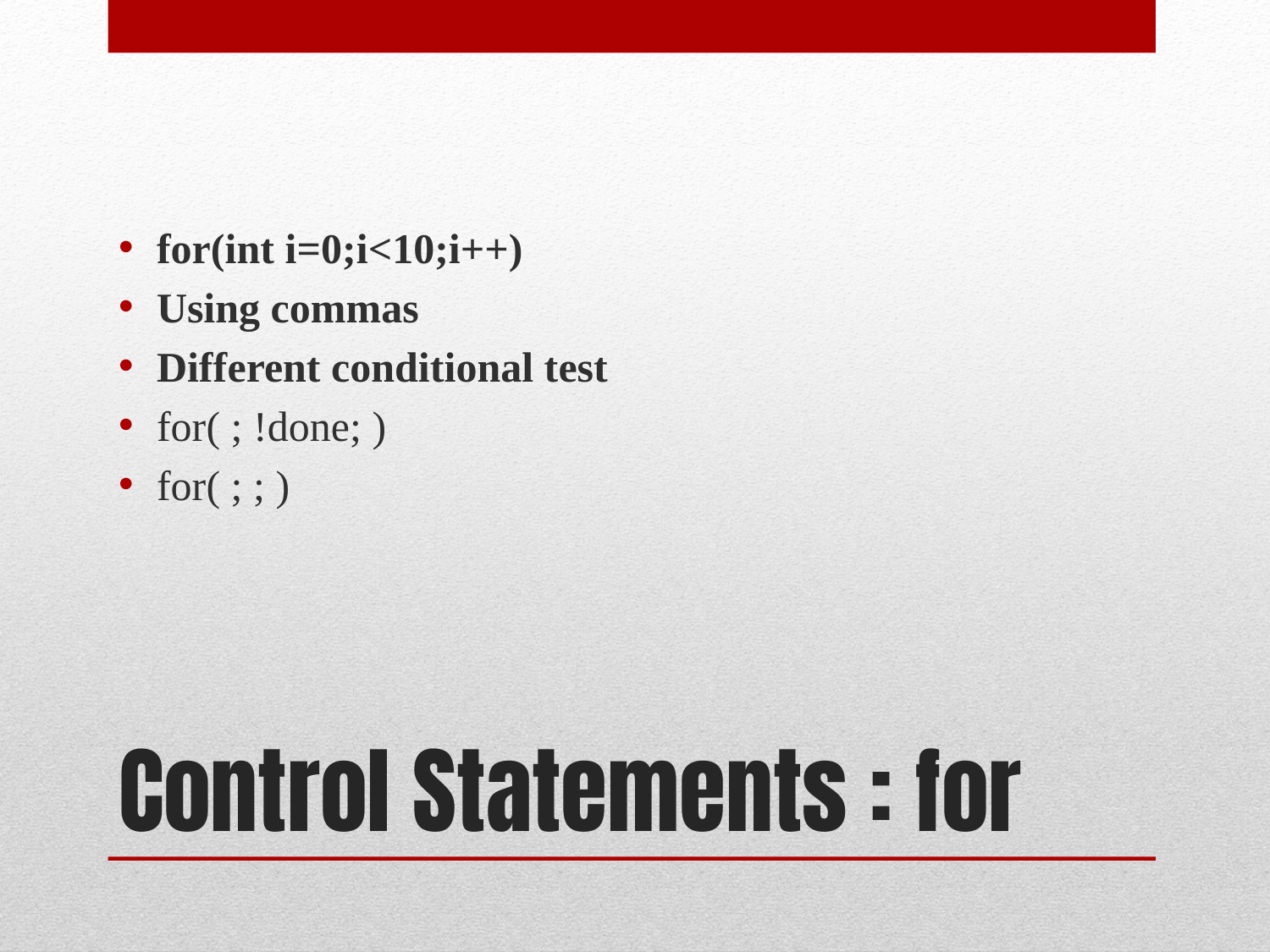

for(int i=0;i<10;i++)
Using commas
Different conditional test
for( ; !done; )
for( ; ; )
# Control Statements : for